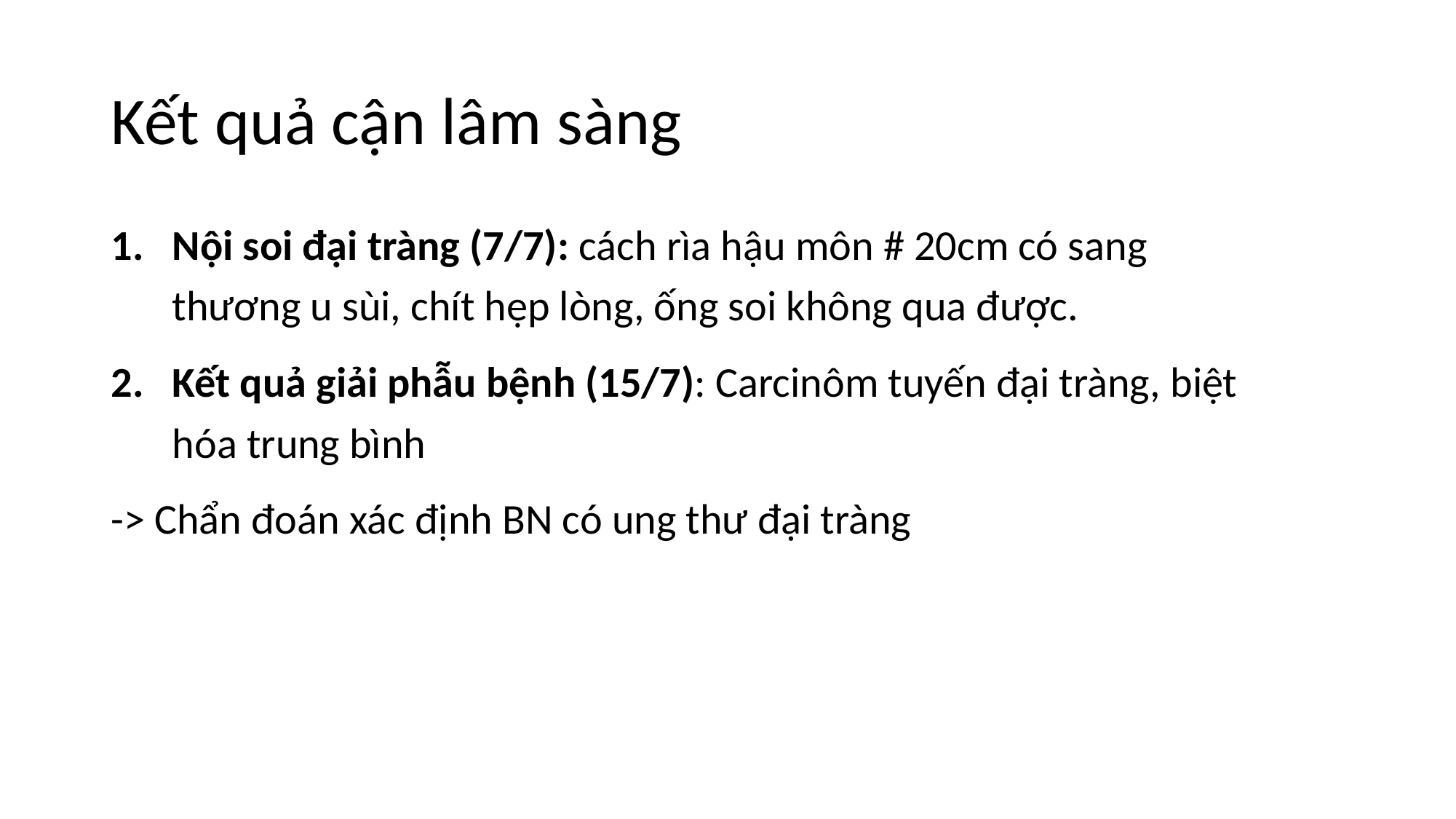

# Kết quả cận lâm sàng
Nội soi đại tràng (7/7): cách rìa hậu môn # 20cm có sang thương u sùi, chít hẹp lòng, ống soi không qua được.
Kết quả giải phẫu bệnh (15/7): Carcinôm tuyến đại tràng, biệt hóa trung bình
-> Chẩn đoán xác định BN có ung thư đại tràng